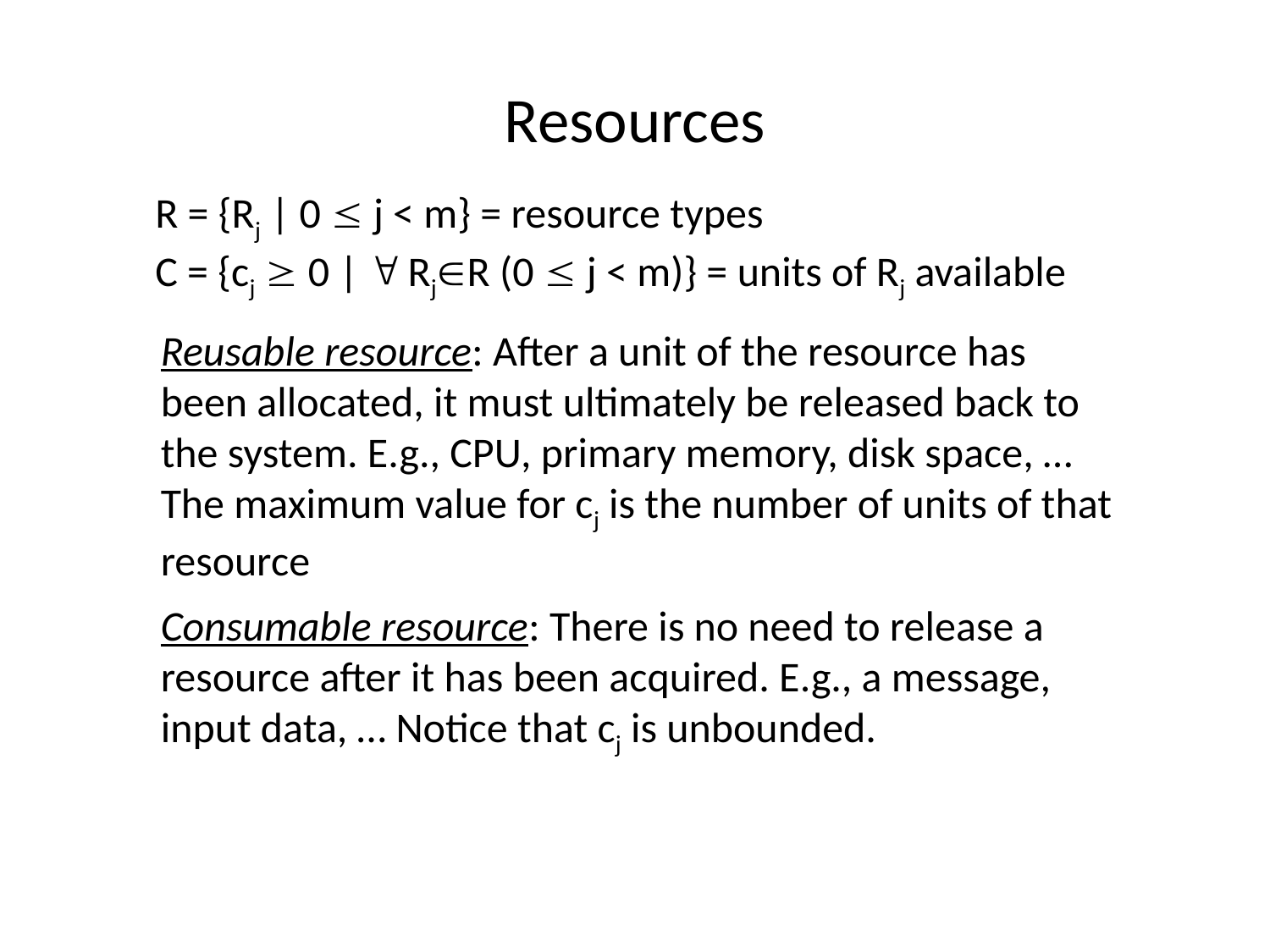

# Resources
R = {Rj | 0 ≤ j < m} = resource types
C = {cj ≥ 0 | ∀ Rj∈R (0 ≤ j < m)} = units of Rj available
Reusable resource: After a unit of the resource has been allocated, it must ultimately be released back to the system. E.g., CPU, primary memory, disk space, … The maximum value for cj is the number of units of that resource
Consumable resource: There is no need to release a resource after it has been acquired. E.g., a message, input data, … Notice that cj is unbounded.